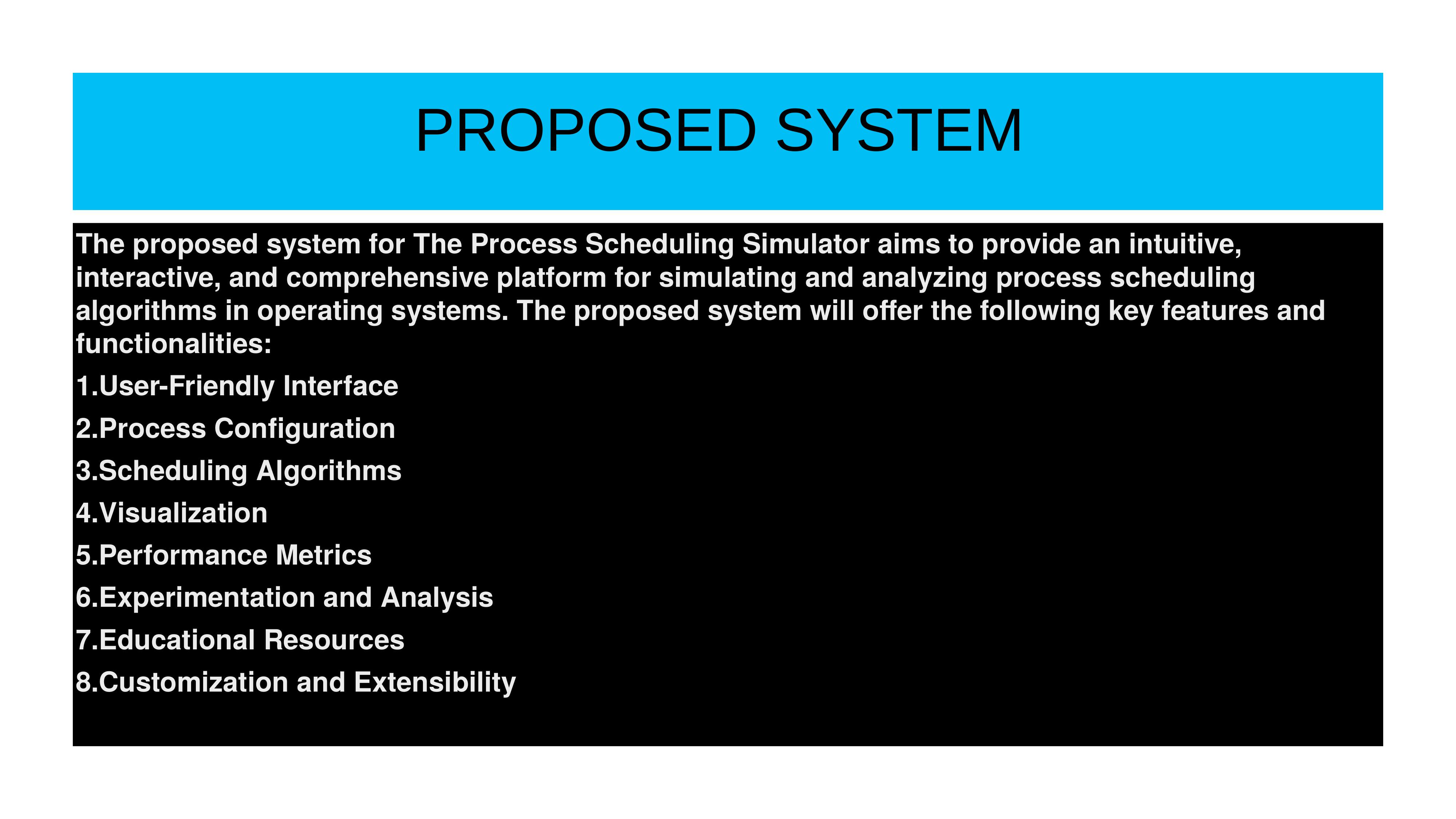

# Proposed system
The proposed system for The Process Scheduling Simulator aims to provide an intuitive, interactive, and comprehensive platform for simulating and analyzing process scheduling algorithms in operating systems. The proposed system will offer the following key features and functionalities:
1.User-Friendly Interface
2.Process Configuration
3.Scheduling Algorithms
4.Visualization
5.Performance Metrics
6.Experimentation and Analysis
7.Educational Resources
8.Customization and Extensibility